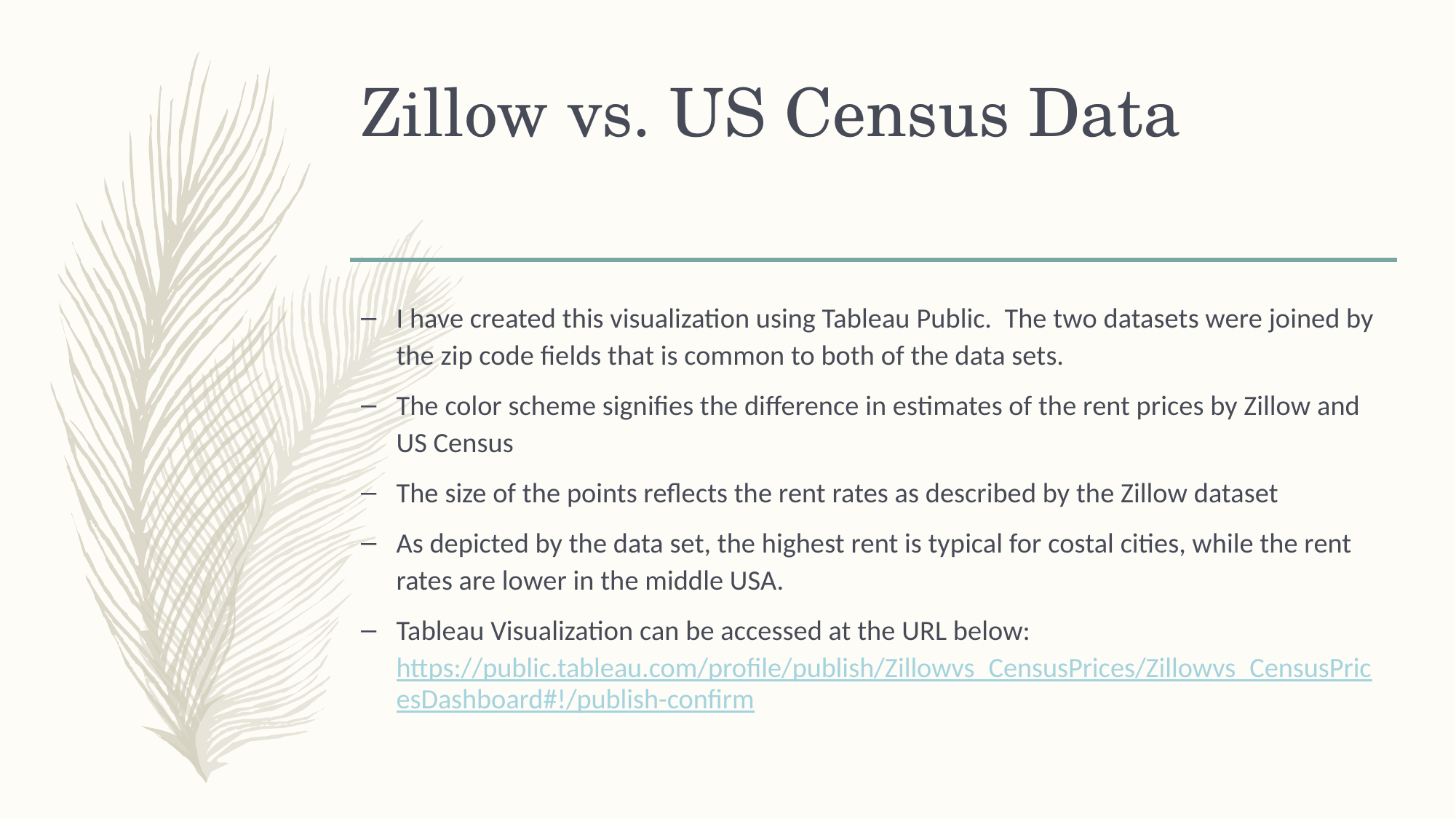

# Zillow vs. US Census Data
I have created this visualization using Tableau Public.  The two datasets were joined by the zip code fields that is common to both of the data sets.
The color scheme signifies the difference in estimates of the rent prices by Zillow and US Census
The size of the points reflects the rent rates as described by the Zillow dataset
As depicted by the data set, the highest rent is typical for costal cities, while the rent rates are lower in the middle USA.
Tableau Visualization can be accessed at the URL below: https://public.tableau.com/profile/publish/Zillowvs_CensusPrices/Zillowvs_CensusPricesDashboard#!/publish-confirm